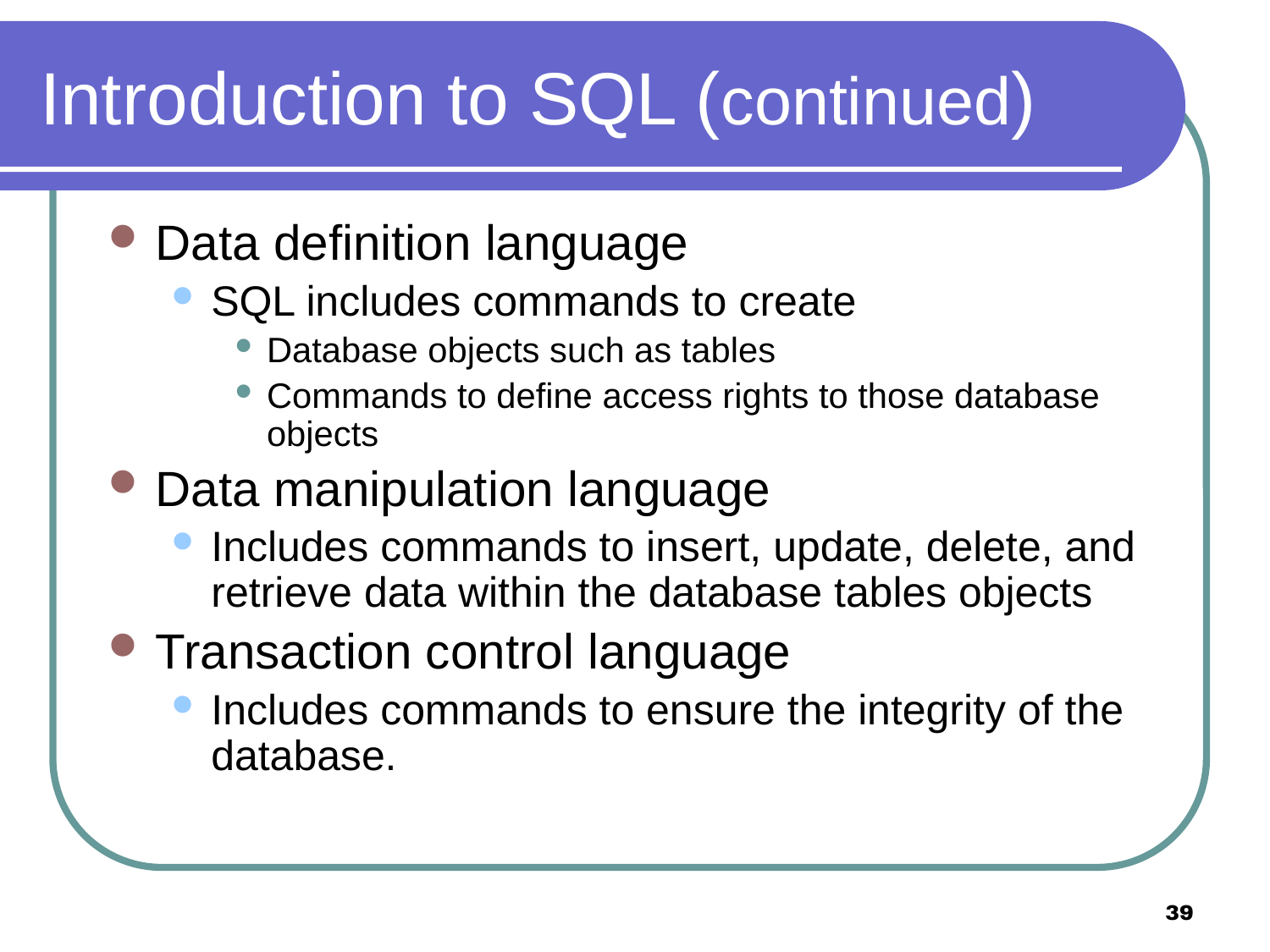

# Introduction to SQL (continued)
Data definition language
SQL includes commands to create
Database objects such as tables
Commands to define access rights to those database objects
Data manipulation language
Includes commands to insert, update, delete, and retrieve data within the database tables objects
Transaction control language
Includes commands to ensure the integrity of the database.
39